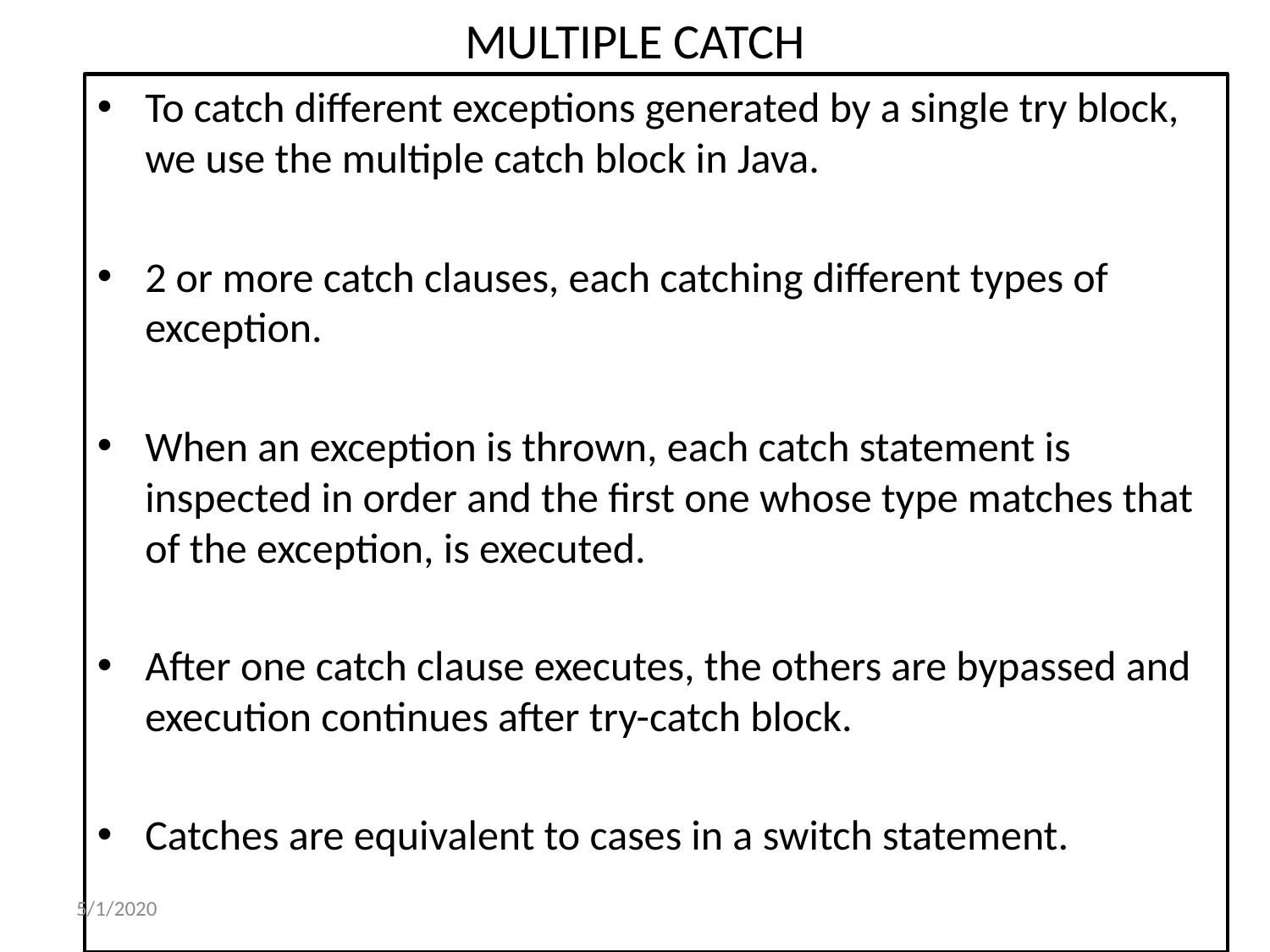

# MULTIPLE CATCH
To catch different exceptions generated by a single try block, we use the multiple catch block in Java.

2 or more catch clauses, each catching different types of exception.

When an exception is thrown, each catch statement is inspected in order and the first one whose type matches that of the exception, is executed.

After one catch clause executes, the others are bypassed and execution continues after try-catch block.

Catches are equivalent to cases in a switch statement.

5/1/2020
21